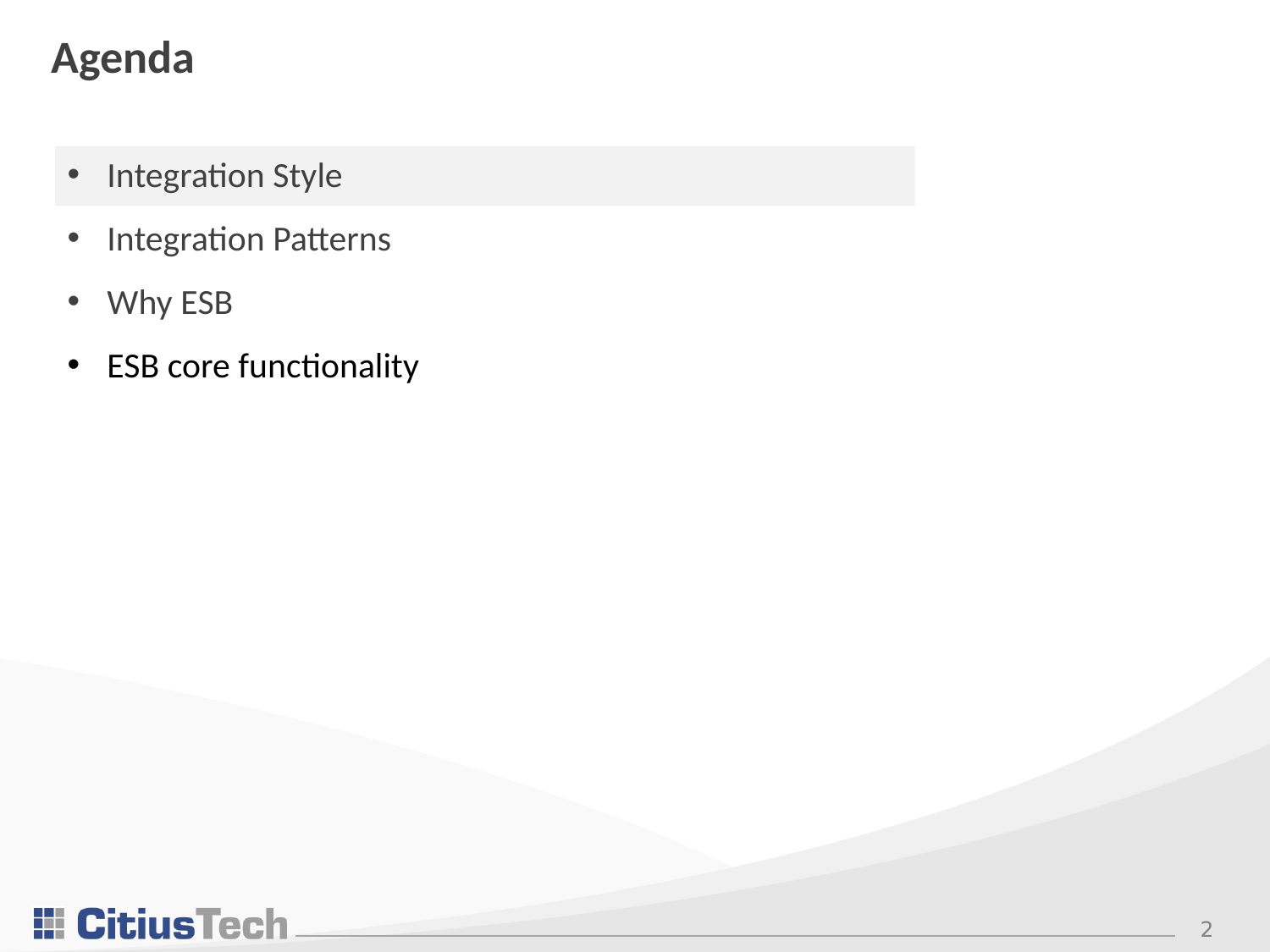

# Agenda

Integration Style
Integration Patterns
Why ESB
ESB core functionality